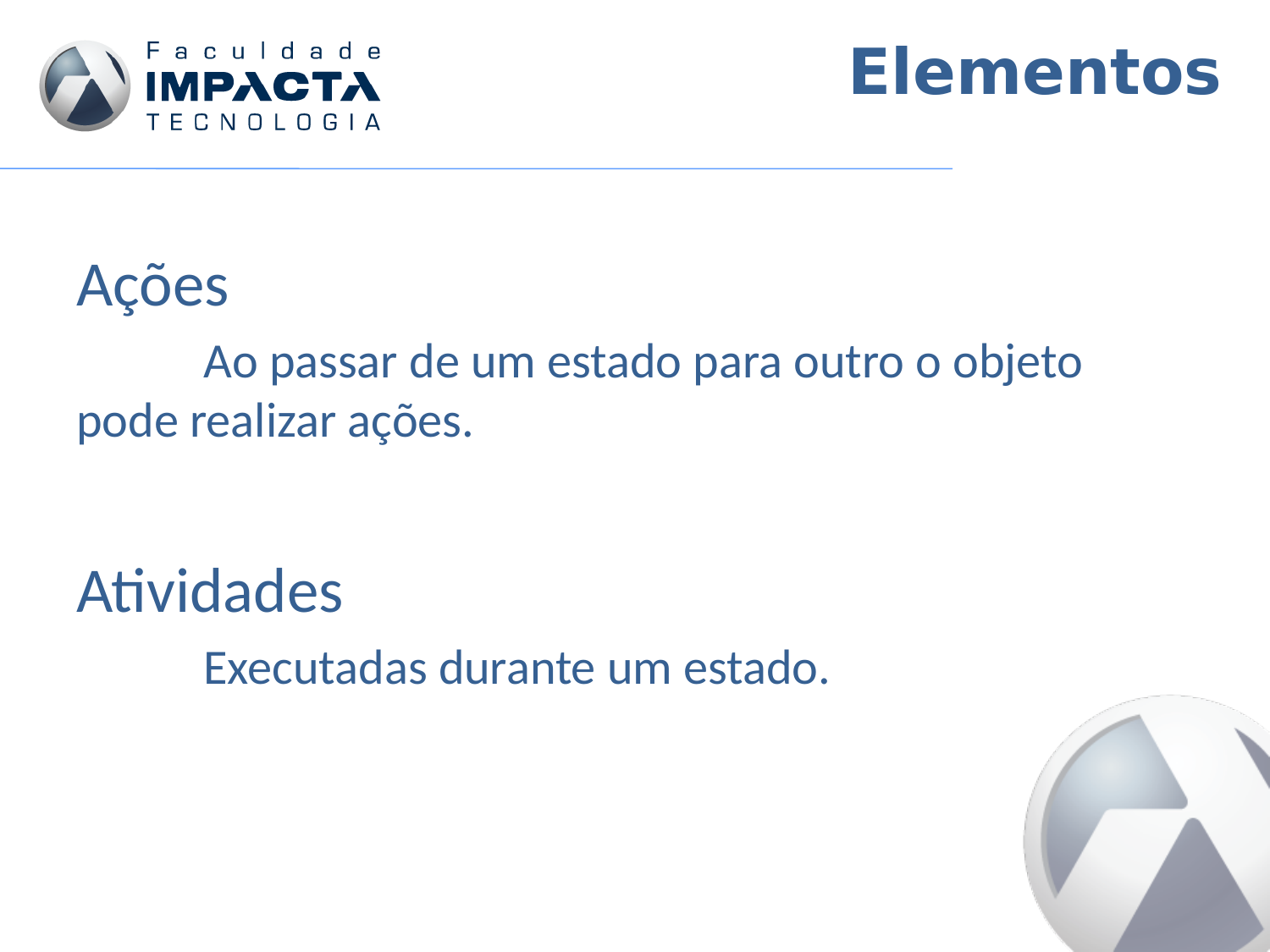

Elementos
Ações
	Ao passar de um estado para outro o objeto pode realizar ações.

Atividades
	Executadas durante um estado.